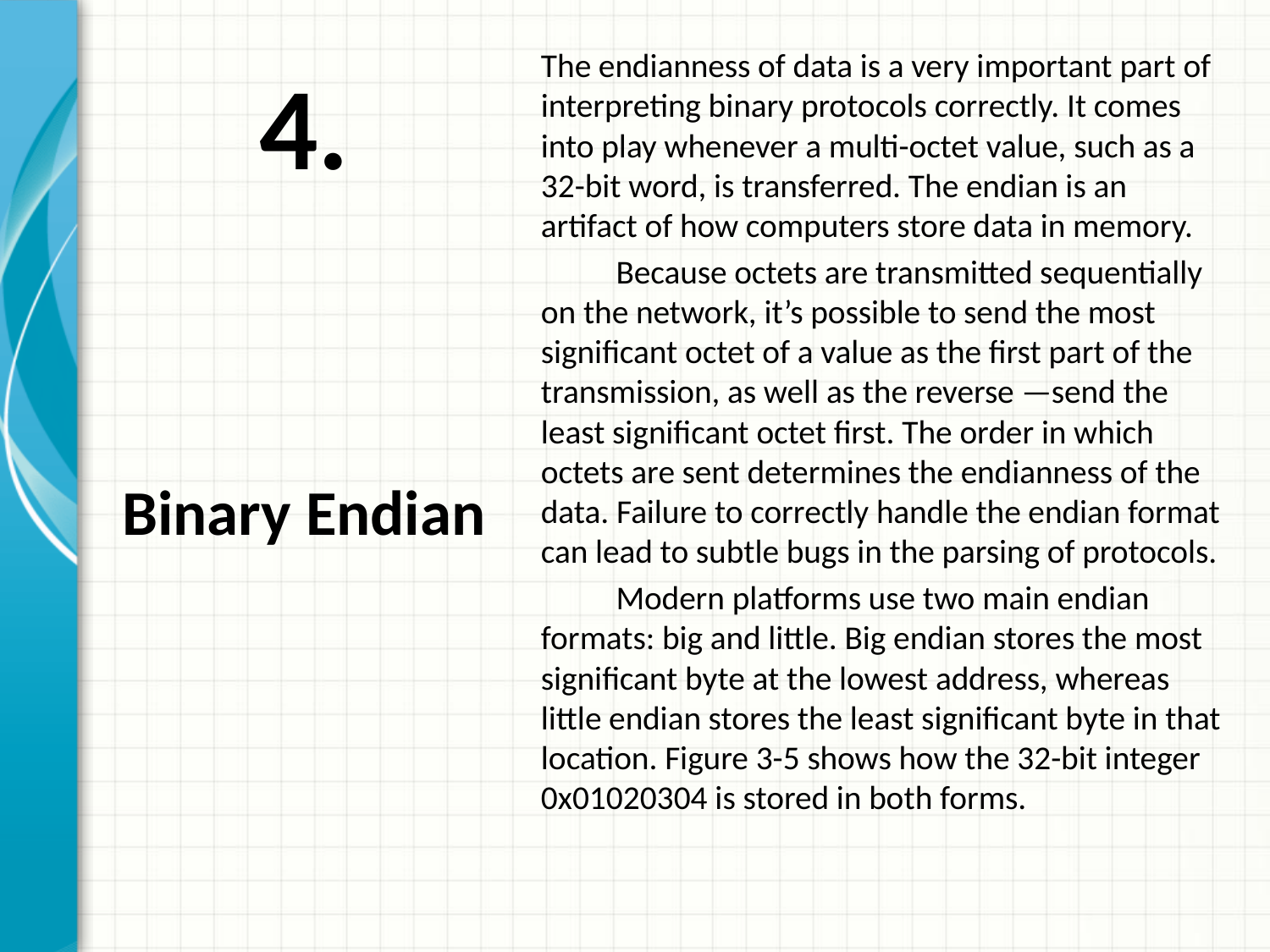

# 4.
The endianness of data is a very important part of interpreting binary protocols correctly. It comes into play whenever a multi-octet value, such as a 32-bit word, is transferred. The endian is an artifact of how computers store data in memory.
	Because octets are transmitted sequentially on the network, it’s possible to send the most significant octet of a value as the first part of the transmission, as well as the reverse —send the least significant octet first. The order in which octets are sent determines the endianness of the data. Failure to correctly handle the endian format can lead to subtle bugs in the parsing of protocols.
	Modern platforms use two main endian formats: big and little. Big endian stores the most significant byte at the lowest address, whereas little endian stores the least significant byte in that location. Figure 3-5 shows how the 32-bit integer 0x01020304 is stored in both forms.

Binary Endian